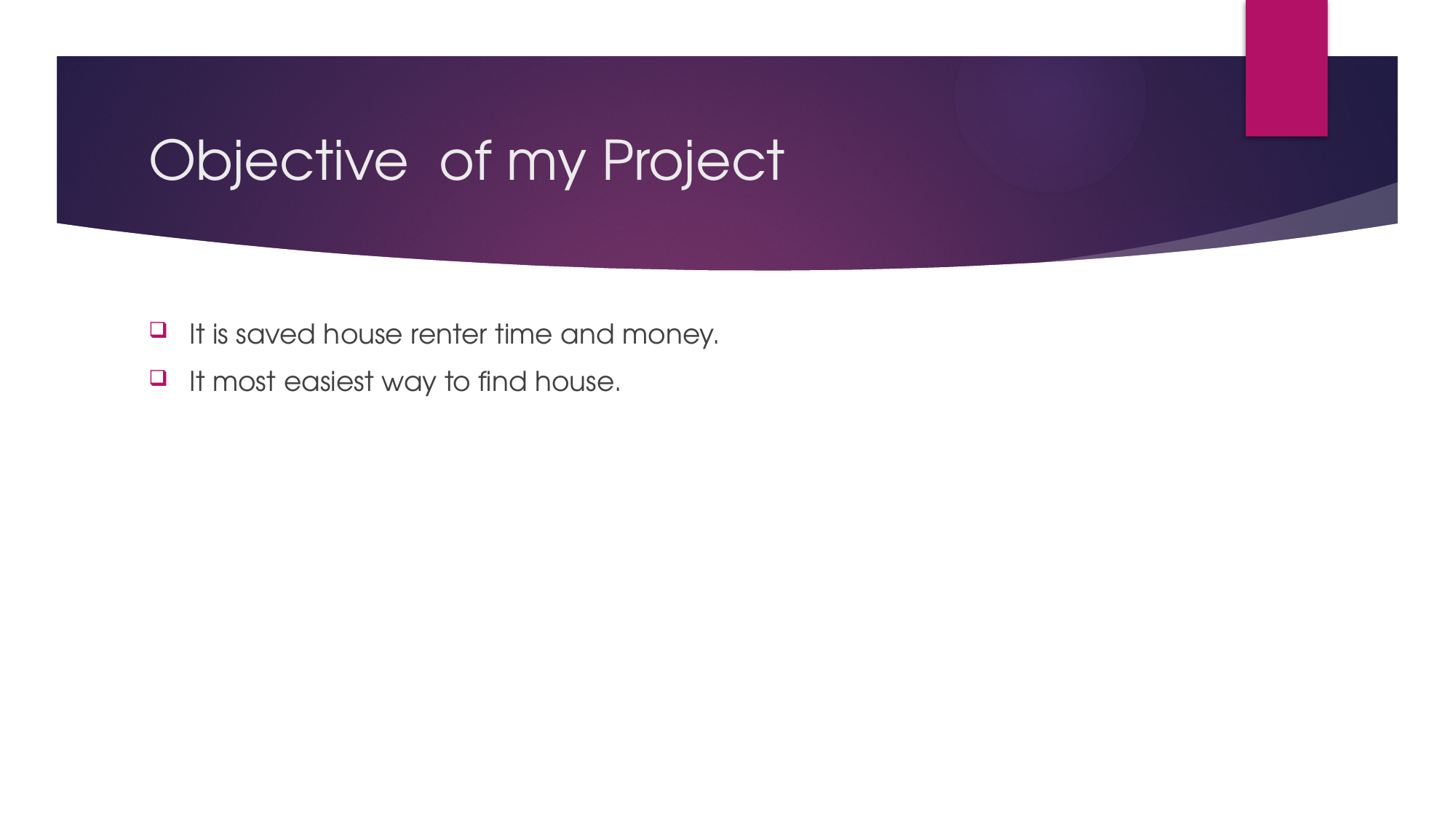

# Objective  of my Project
It is saved house renter time and money.
It most easiest way to find house.